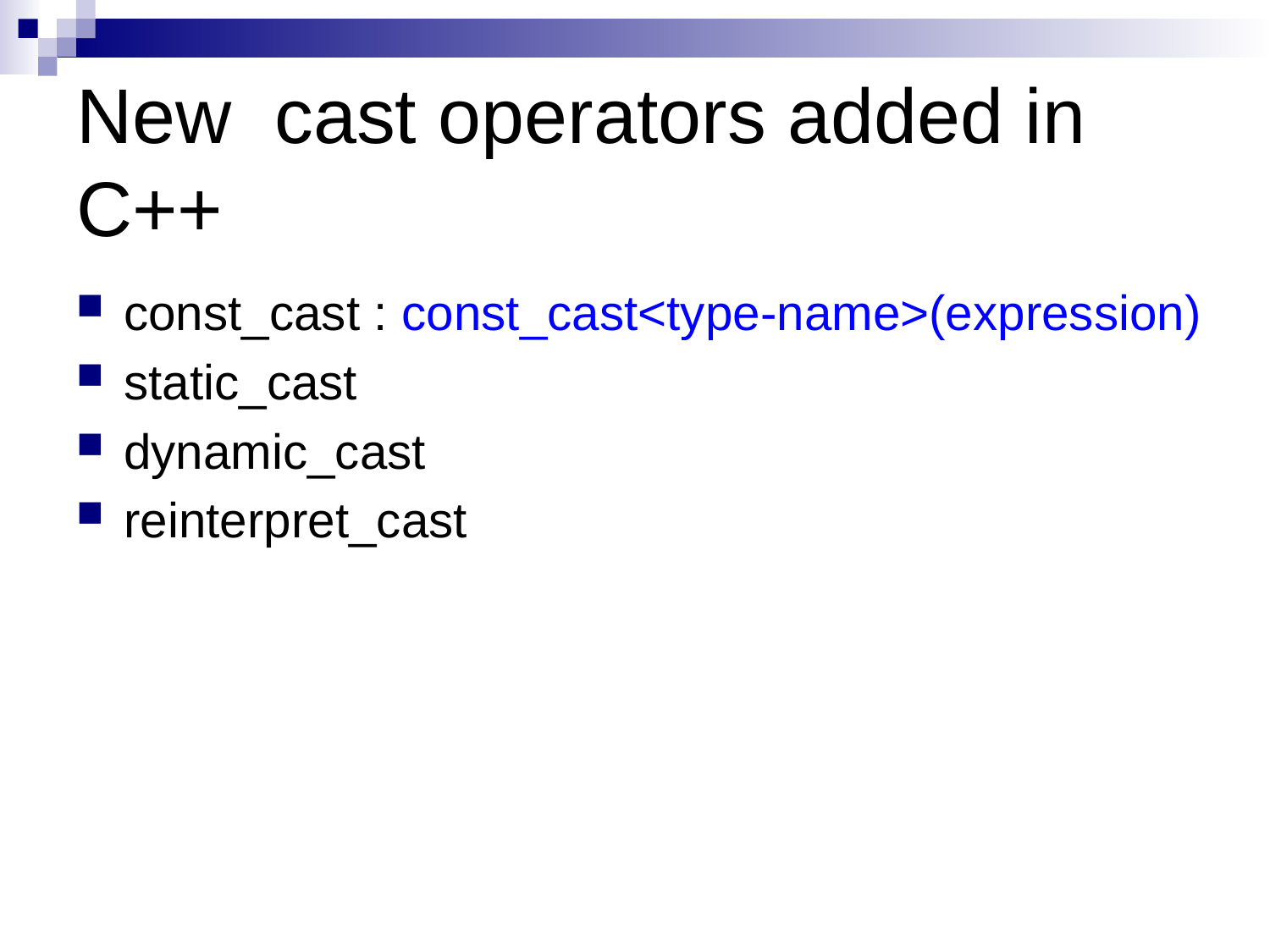

# New  cast operators added in C++
const_cast : const_cast<type-name>(expression)
static_cast
dynamic_cast
reinterpret_cast